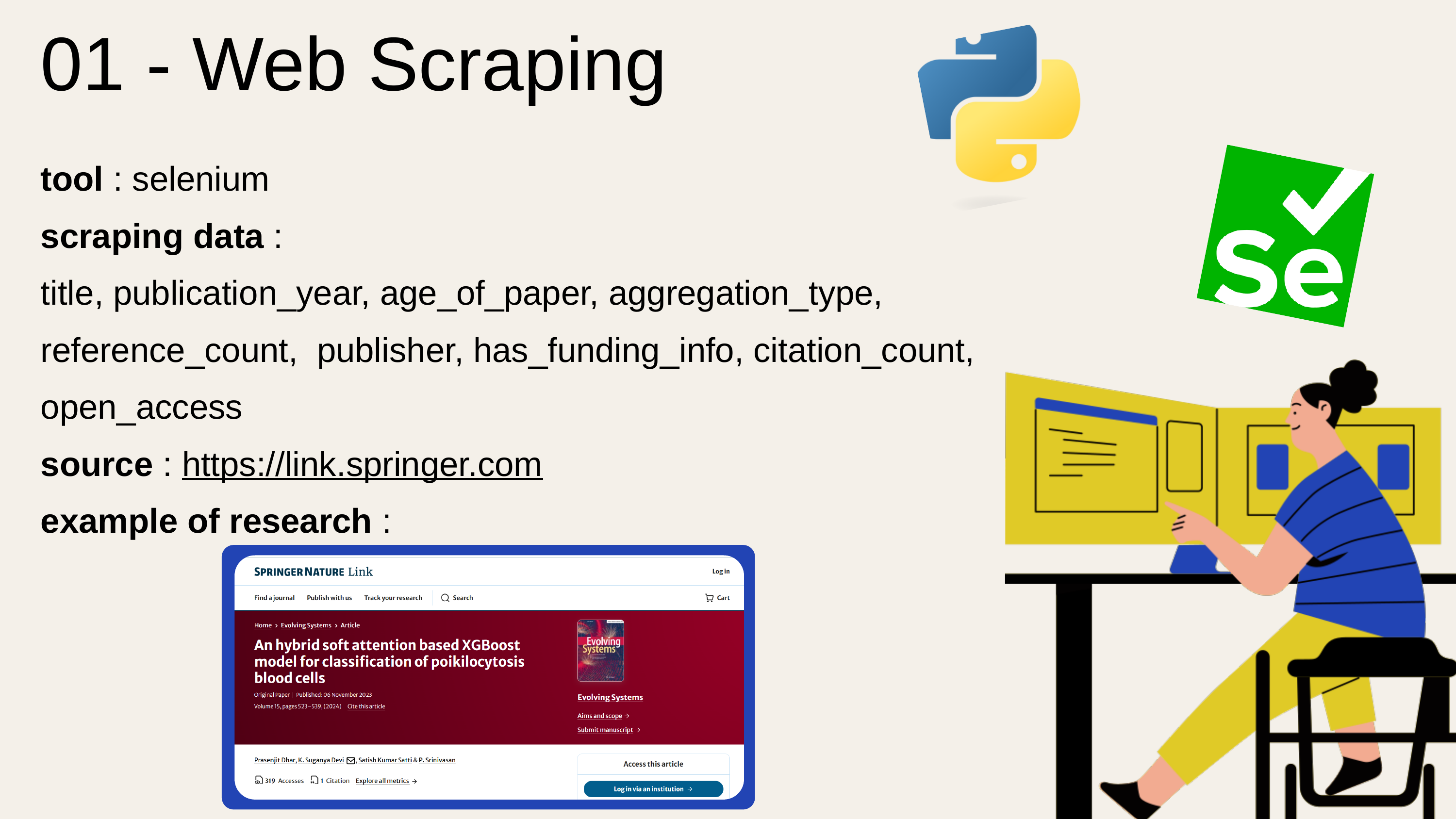

01 - Web Scraping

tool : selenium
scraping data :
title, publication_year, age_of_paper, aggregation_type, reference_count,  publisher, has_funding_info, citation_count, open_access
source : https://link.springer.com
example of research :